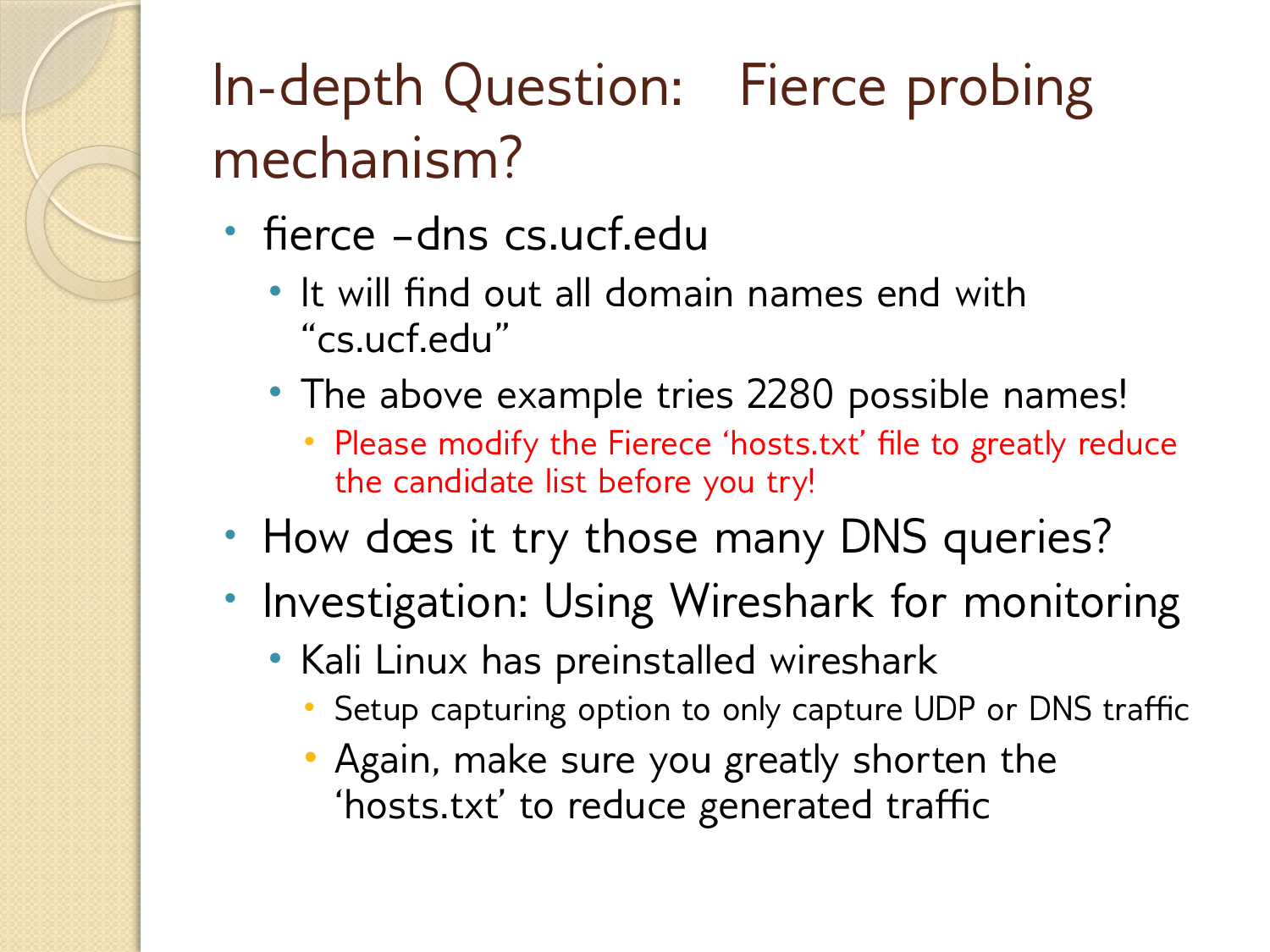

# In-depth Question:   Fierce probing mechanism?
fierce –dns cs.ucf.edu
It will find out all domain names end with “cs.ucf.edu”
The above example tries 2280 possible names!
Please modify the Fierece ‘hosts.txt’ file to greatly reduce the candidate list before you try!
How does it try those many DNS queries?
Investigation: Using Wireshark for monitoring
Kali Linux has preinstalled wireshark
Setup capturing option to only capture UDP or DNS traffic
Again, make sure you greatly shorten the ‘hosts.txt’ to reduce generated traffic